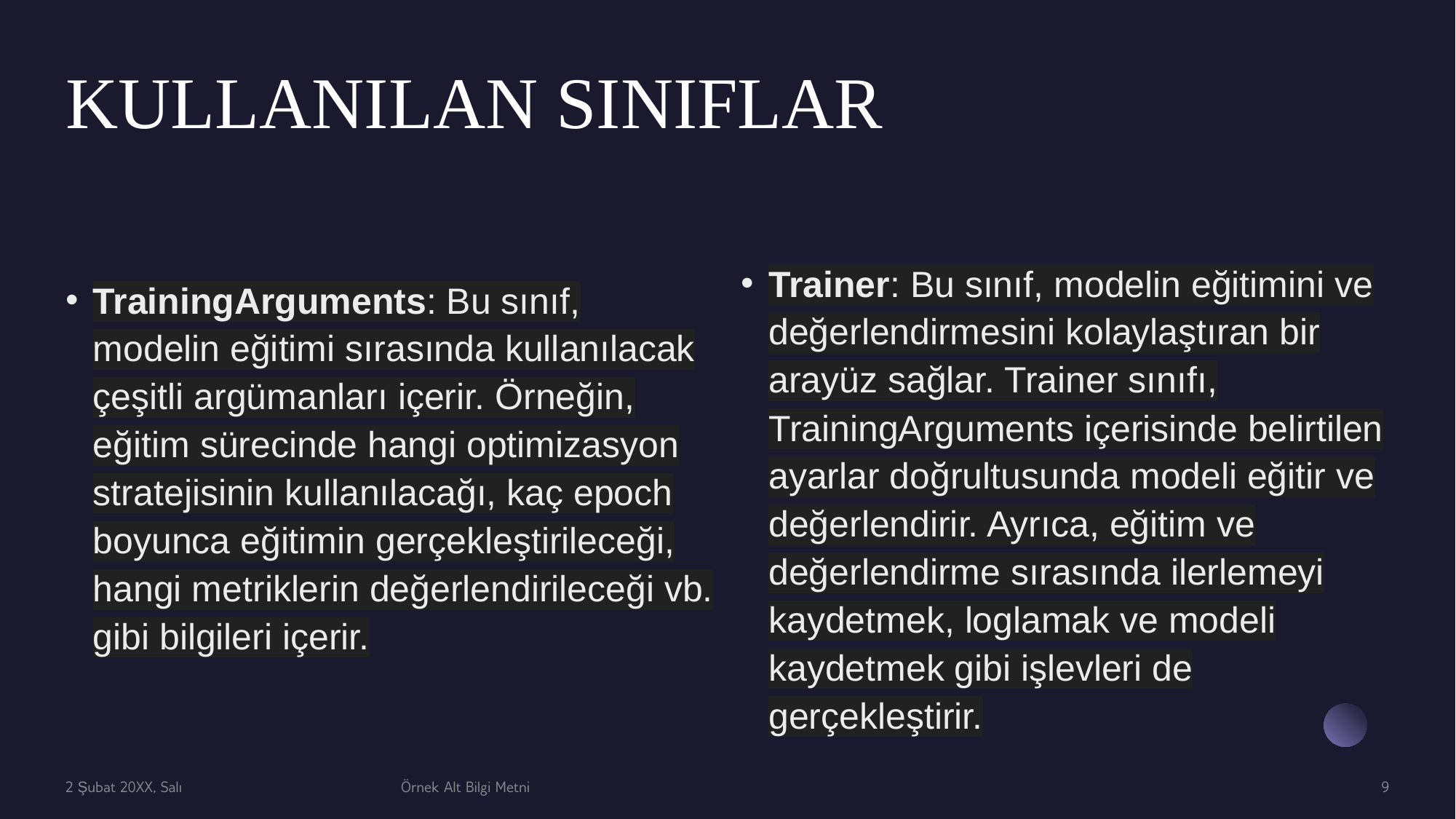

# KULLANILAN SINIFLAR
Trainer: Bu sınıf, modelin eğitimini ve değerlendirmesini kolaylaştıran bir arayüz sağlar. Trainer sınıfı, TrainingArguments içerisinde belirtilen ayarlar doğrultusunda modeli eğitir ve değerlendirir. Ayrıca, eğitim ve değerlendirme sırasında ilerlemeyi kaydetmek, loglamak ve modeli kaydetmek gibi işlevleri de gerçekleştirir.

TrainingArguments: Bu sınıf, modelin eğitimi sırasında kullanılacak çeşitli argümanları içerir. Örneğin, eğitim sürecinde hangi optimizasyon stratejisinin kullanılacağı, kaç epoch boyunca eğitimin gerçekleştirileceği, hangi metriklerin değerlendirileceği vb. gibi bilgileri içerir.

2 Şubat 20XX, Salı
Örnek Alt Bilgi Metni
9